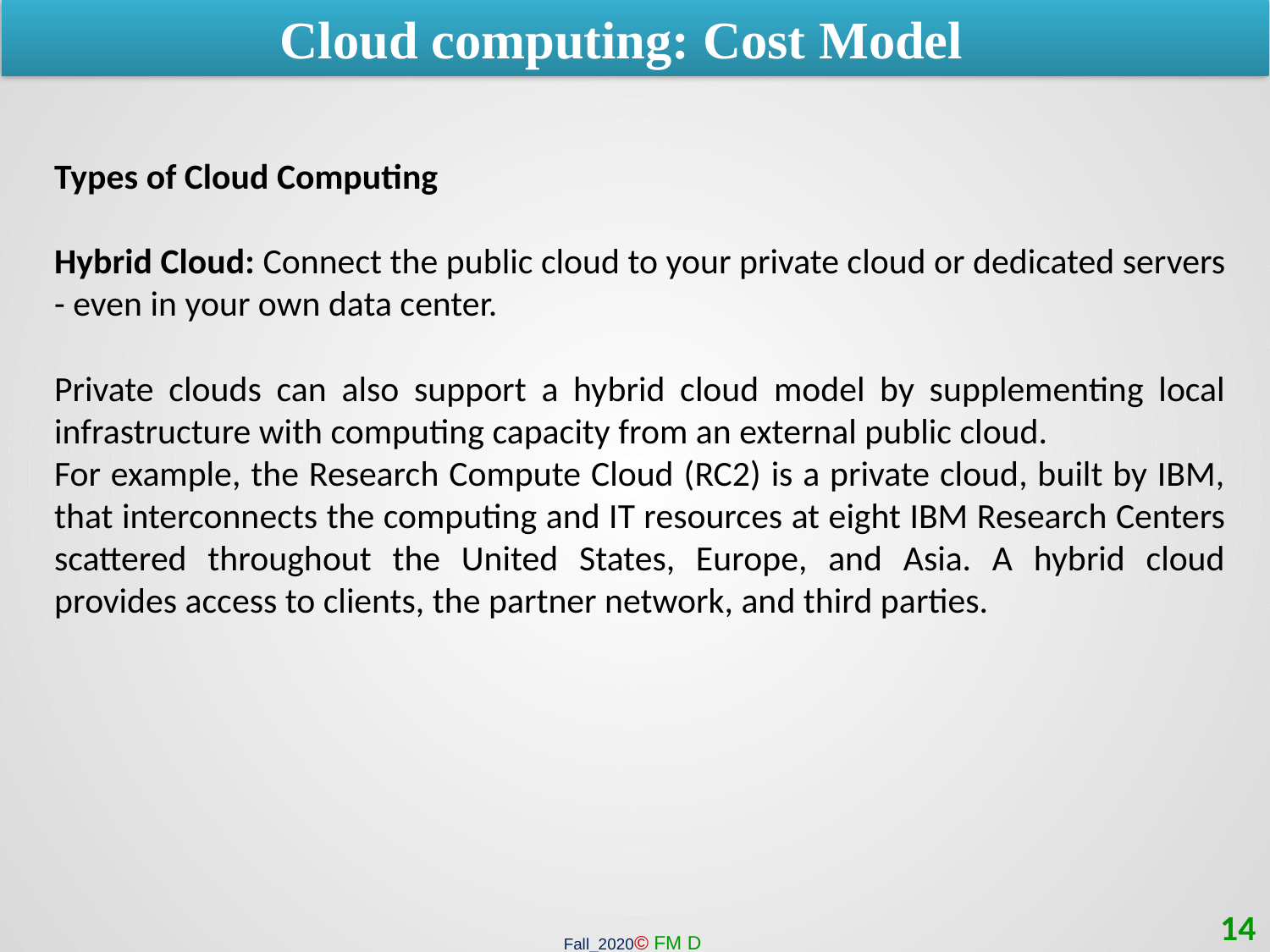

Cloud computing: Cost Model
Types of Cloud Computing

Hybrid Cloud: Connect the public cloud to your private cloud or dedicated servers - even in your own data center.

Private clouds can also support a hybrid cloud model by supplementing local infrastructure with computing capacity from an external public cloud.
For example, the Research Compute Cloud (RC2) is a private cloud, built by IBM, that interconnects the computing and IT resources at eight IBM Research Centers scattered throughout the United States, Europe, and Asia. A hybrid cloud provides access to clients, the partner network, and third parties.

14